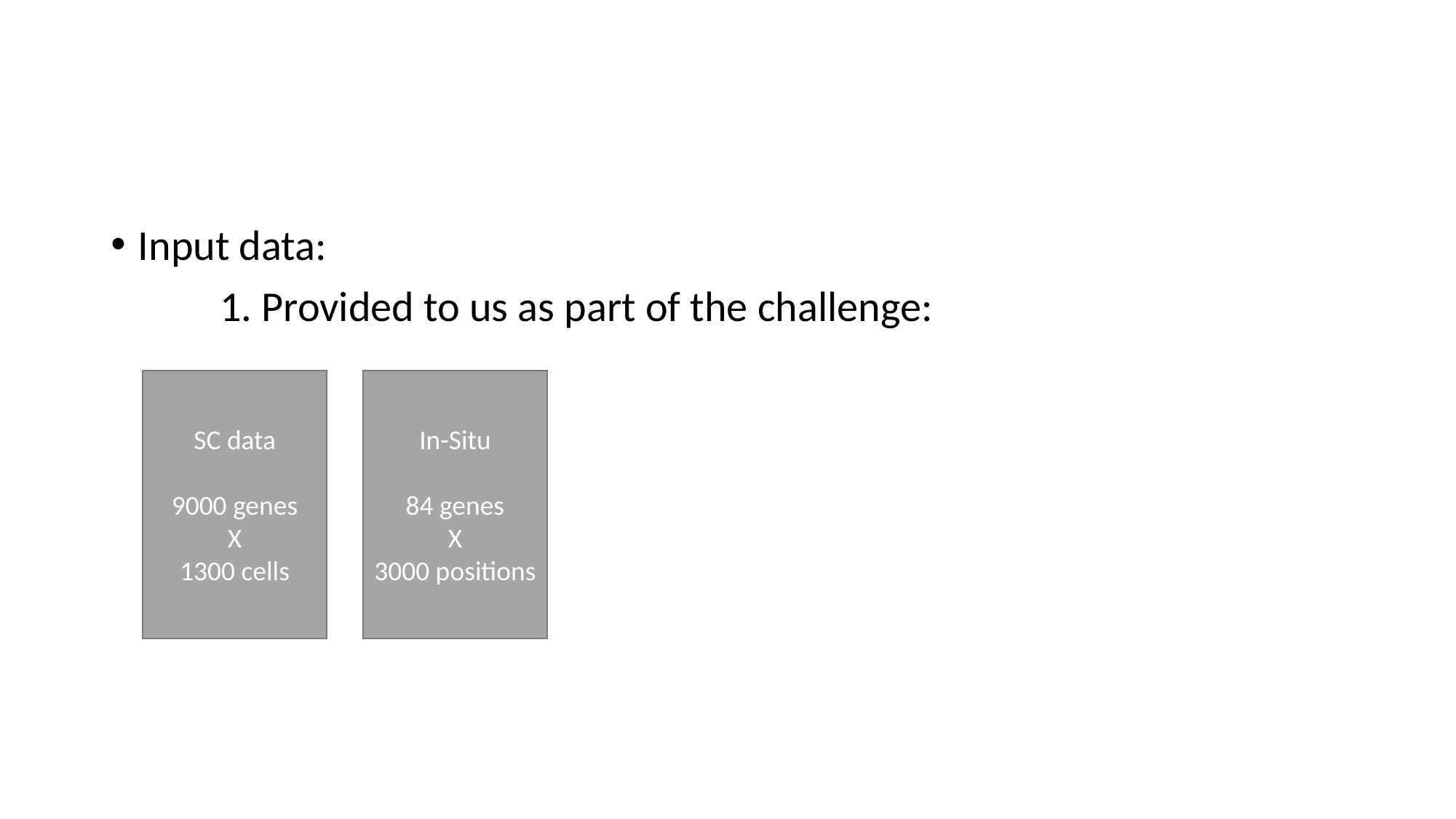

#
Input data:
	1. Provided to us as part of the challenge:

SC data

9000 genes
X
1300 cells
In-Situ

84 genes
X
3000 positions